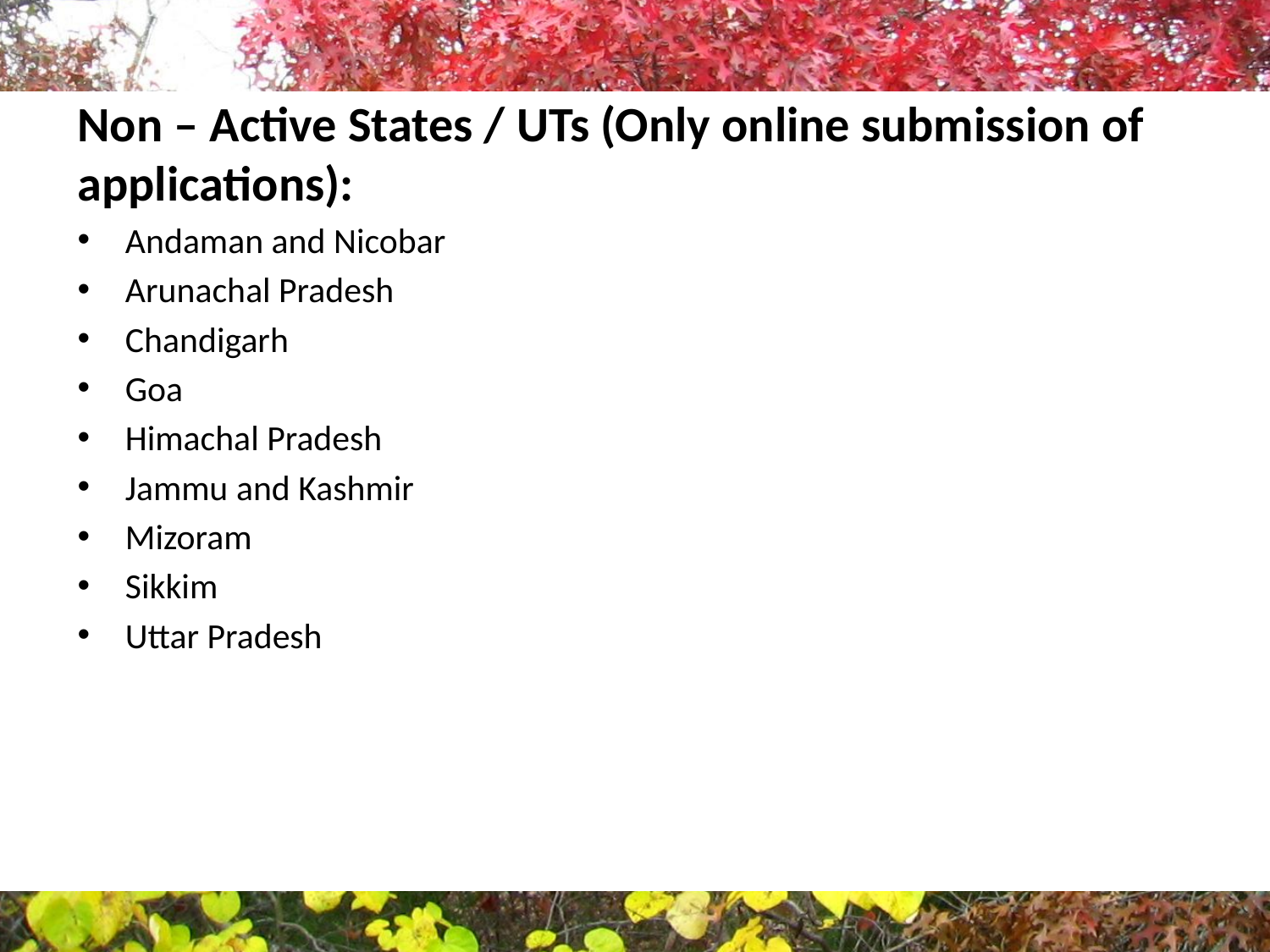

Non – Active States / UTs (Only online submission of applications):
Andaman and Nicobar
Arunachal Pradesh
Chandigarh
Goa
Himachal Pradesh
Jammu and Kashmir
Mizoram
Sikkim
Uttar Pradesh